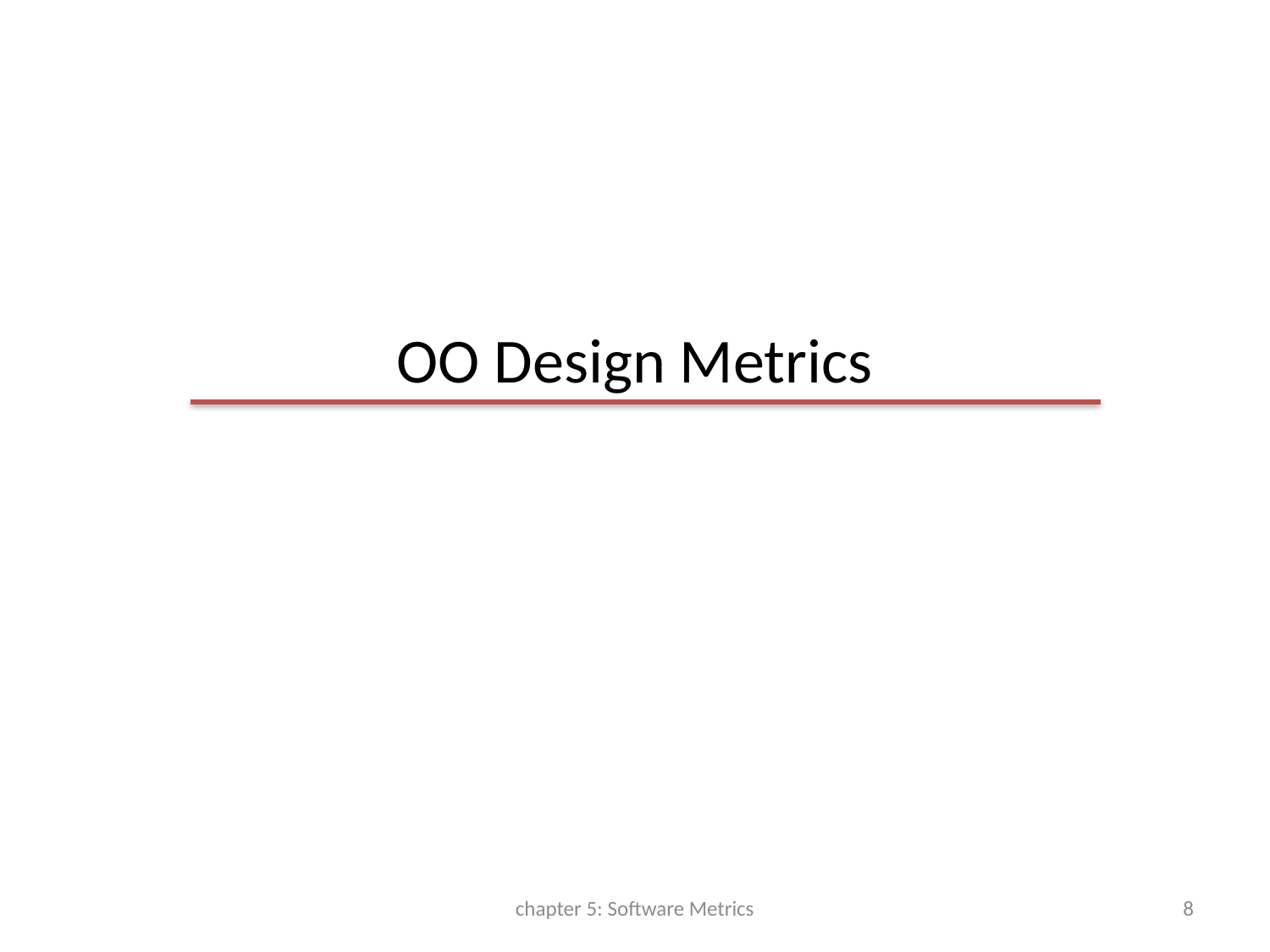

# OO Design Metrics
chapter 5: Software Metrics
8